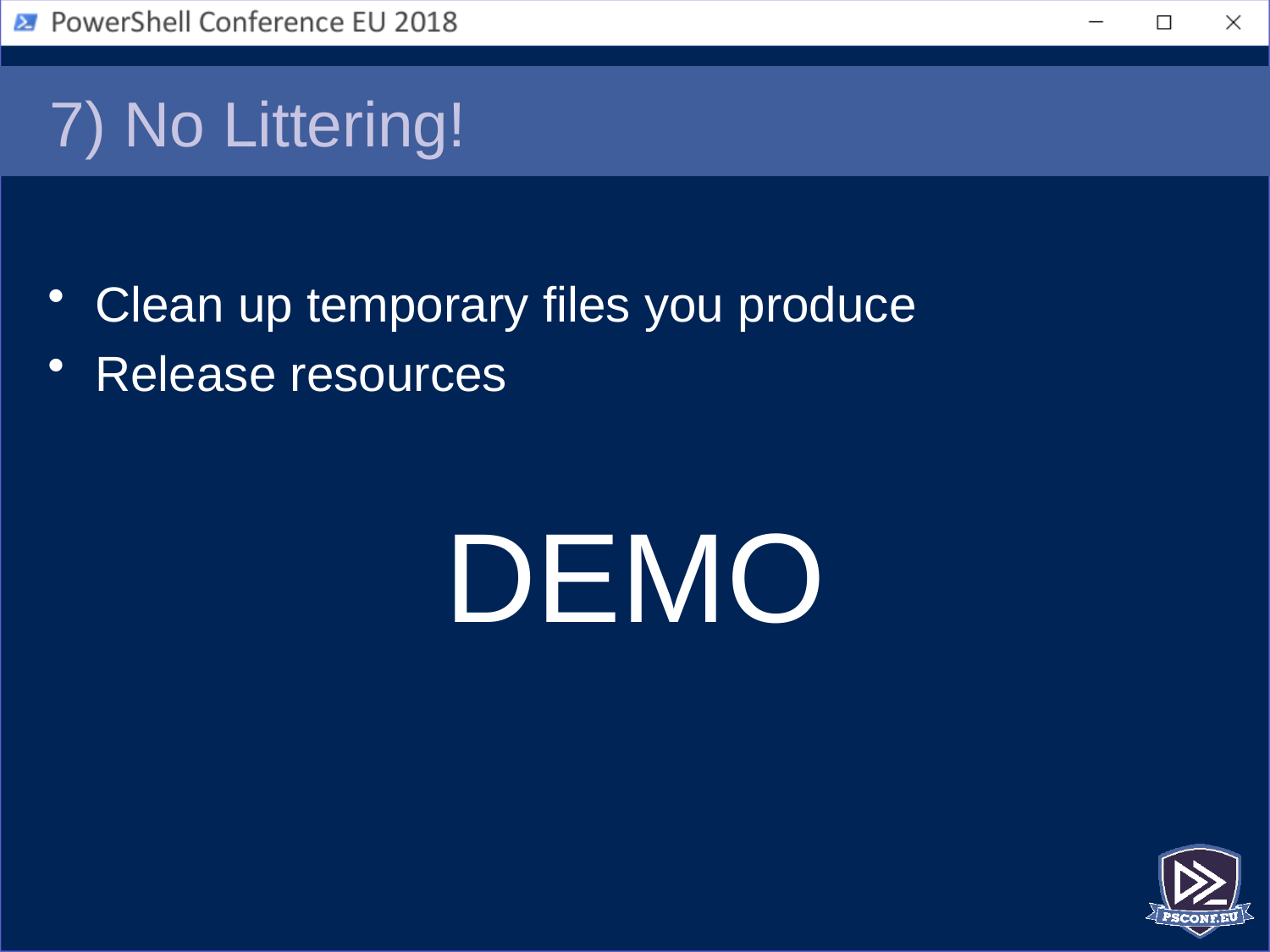

# 7) No Littering!
Clean up temporary files you produce
Release resources

DEMO